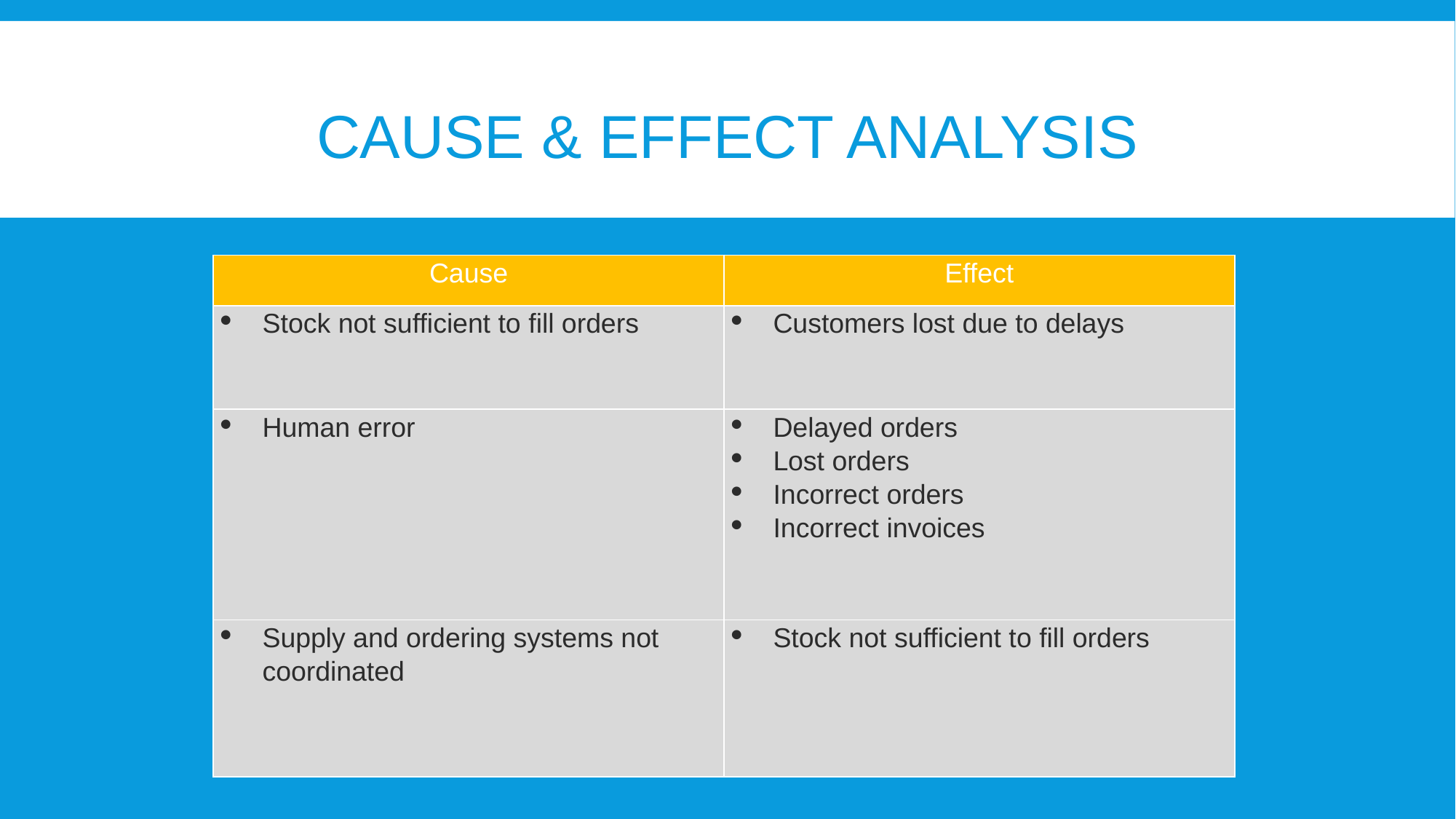

# Cause & effect analysis
| Cause | Effect |
| --- | --- |
| Stock not sufficient to fill orders | Customers lost due to delays |
| Human error | Delayed orders Lost orders Incorrect orders Incorrect invoices |
| Supply and ordering systems not coordinated | Stock not sufficient to fill orders |